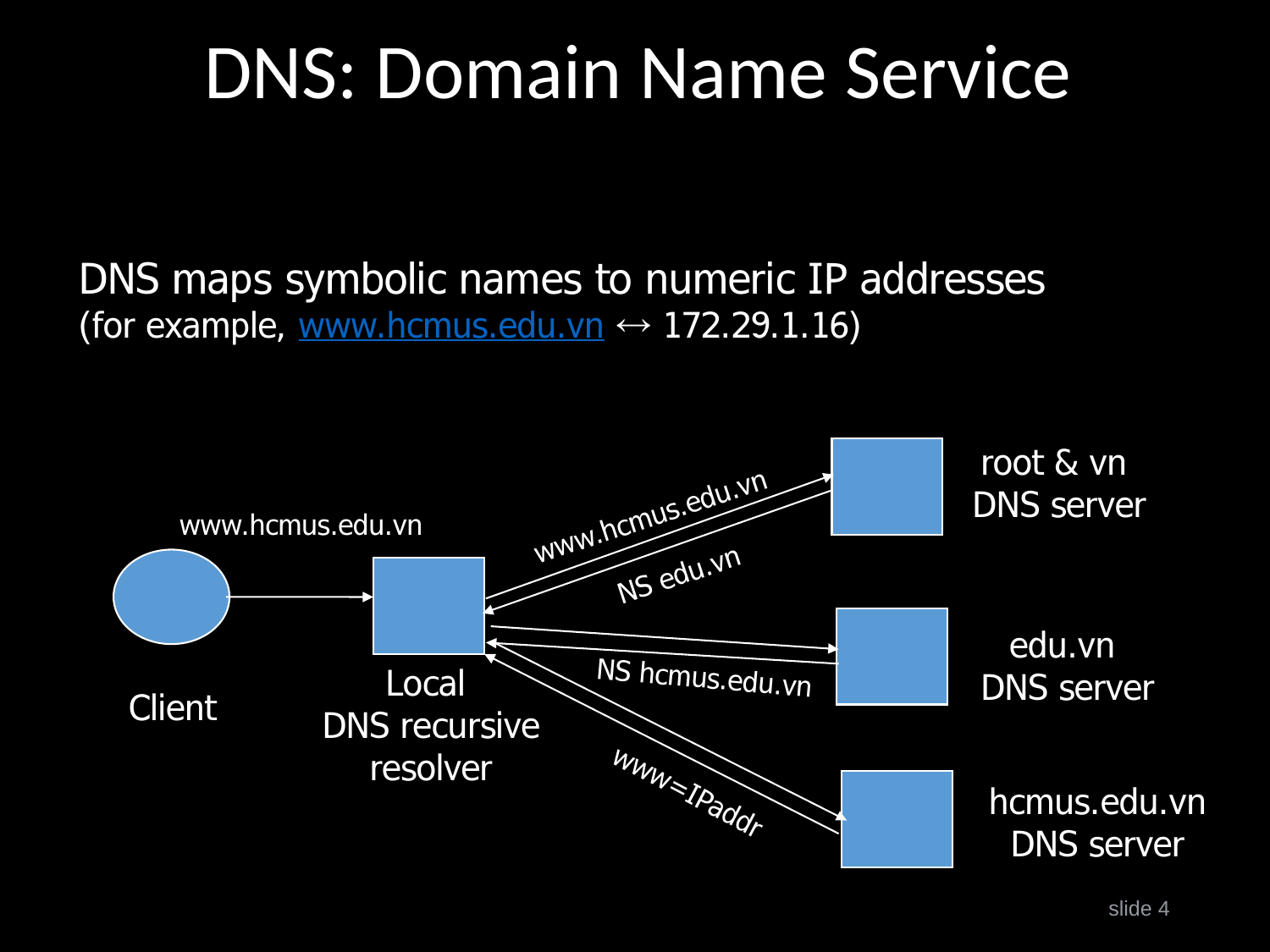

# DNS: Domain Name Service
DNS maps symbolic names to numeric IP addresses
(for example, www.hcmus.edu.vn ↔ 172.29.1.16)
root & vn
DNS server

www.hcmus.edu.vn
www.hcmus.edu.vn

NS edu.vn

edu.vn
DNS server

NS hcmus.edu.vn
Local
DNS recursive
resolver

Client
www=IPaddr

hcmus.edu.vn
DNS server
slide 4